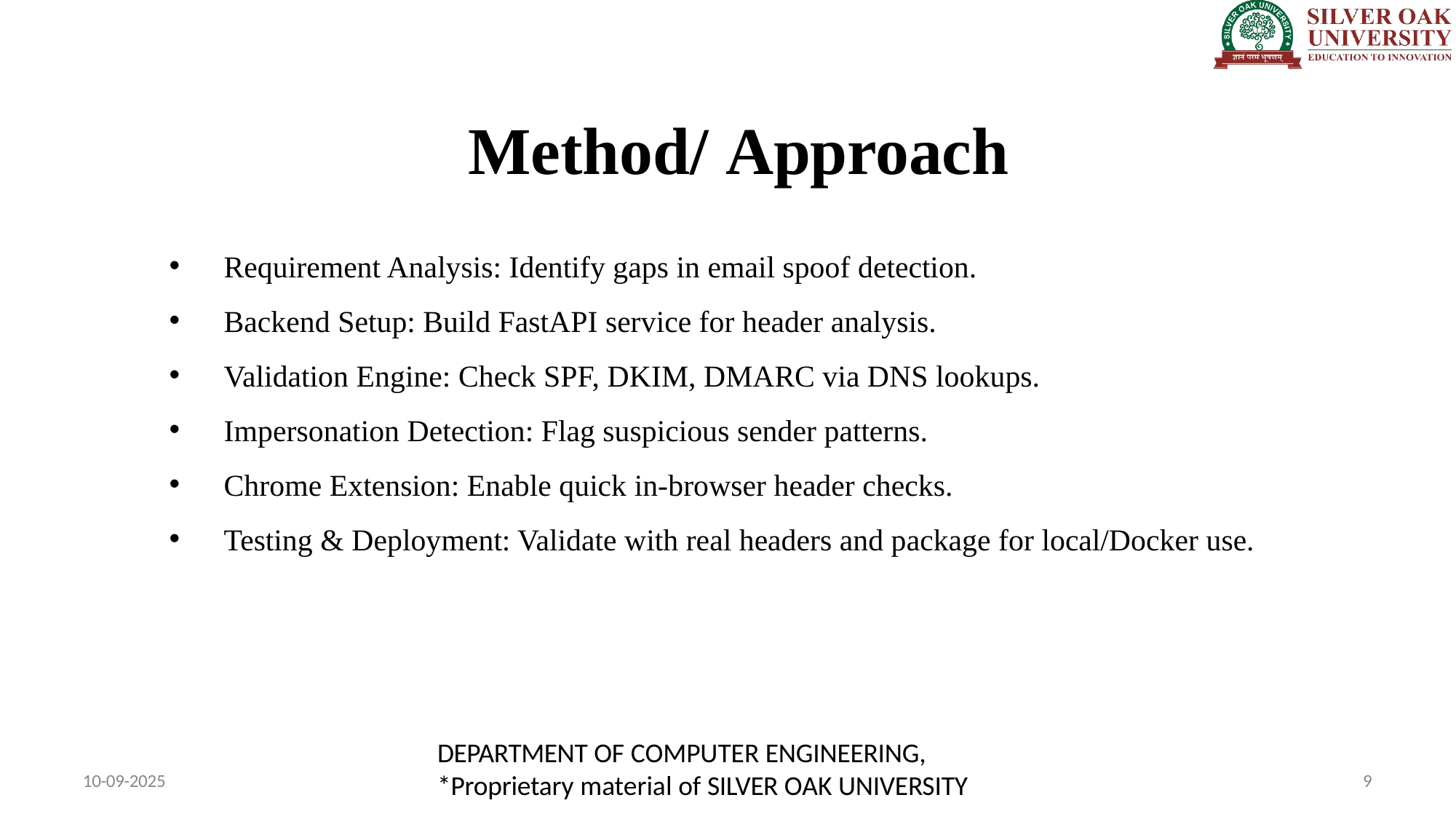

# Method/ Approach
Requirement Analysis: Identify gaps in email spoof detection.
Backend Setup: Build FastAPI service for header analysis.
Validation Engine: Check SPF, DKIM, DMARC via DNS lookups.
Impersonation Detection: Flag suspicious sender patterns.
Chrome Extension: Enable quick in-browser header checks.
Testing & Deployment: Validate with real headers and package for local/Docker use.
DEPARTMENT OF COMPUTER ENGINEERING,
*Proprietary material of SILVER OAK UNIVERSITY
10-09-2025
9